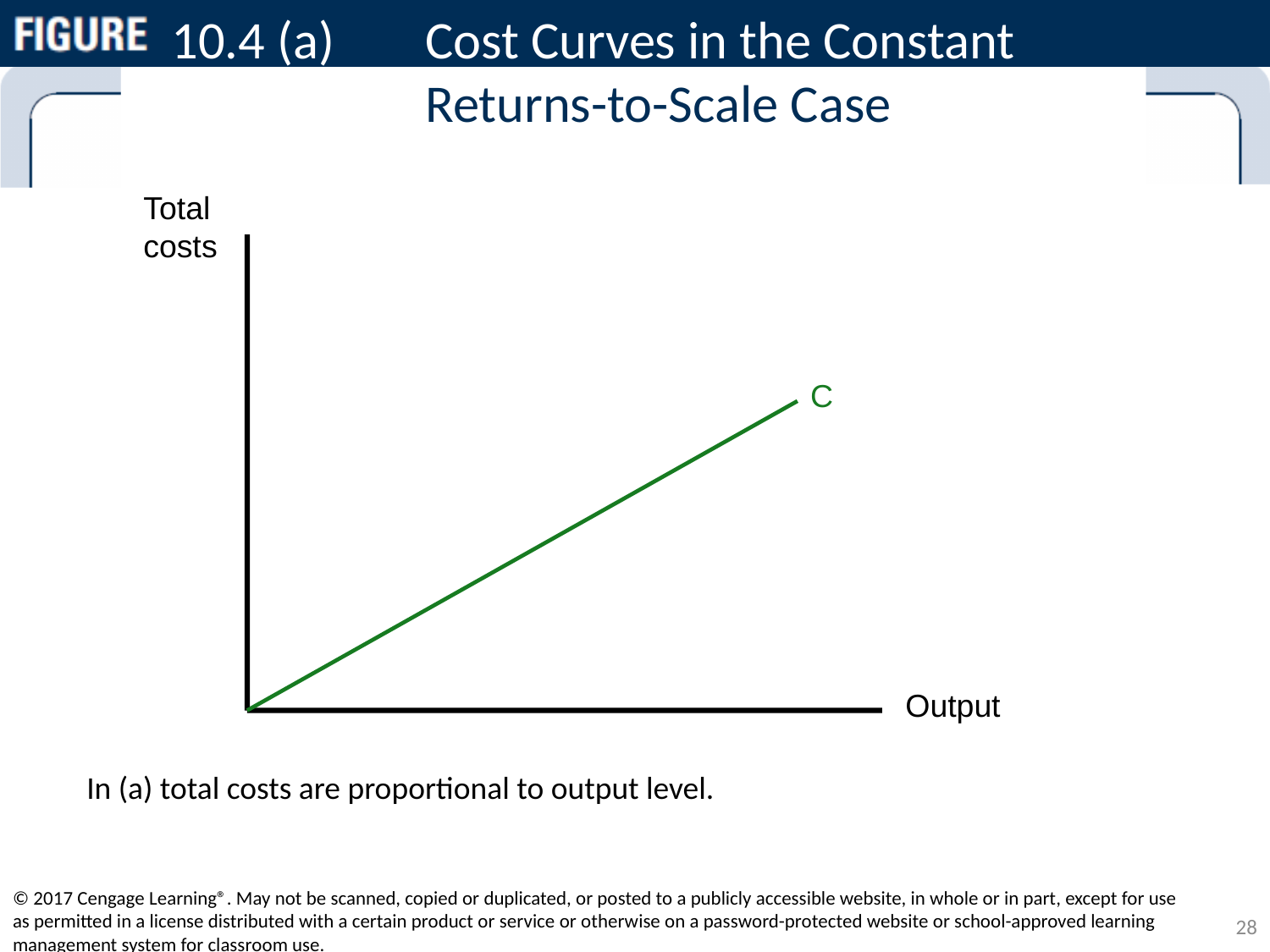

# 10.4 (a)	Cost Curves in the Constant Returns-to-Scale Case
Total
costs

Output

C

In (a) total costs are proportional to output level.

© 2017 Cengage Learning®. May not be scanned, copied or duplicated, or posted to a publicly accessible website, in whole or in part, except for use as permitted in a license distributed with a certain product or service or otherwise on a password-protected website or school-approved learning management system for classroom use.
28